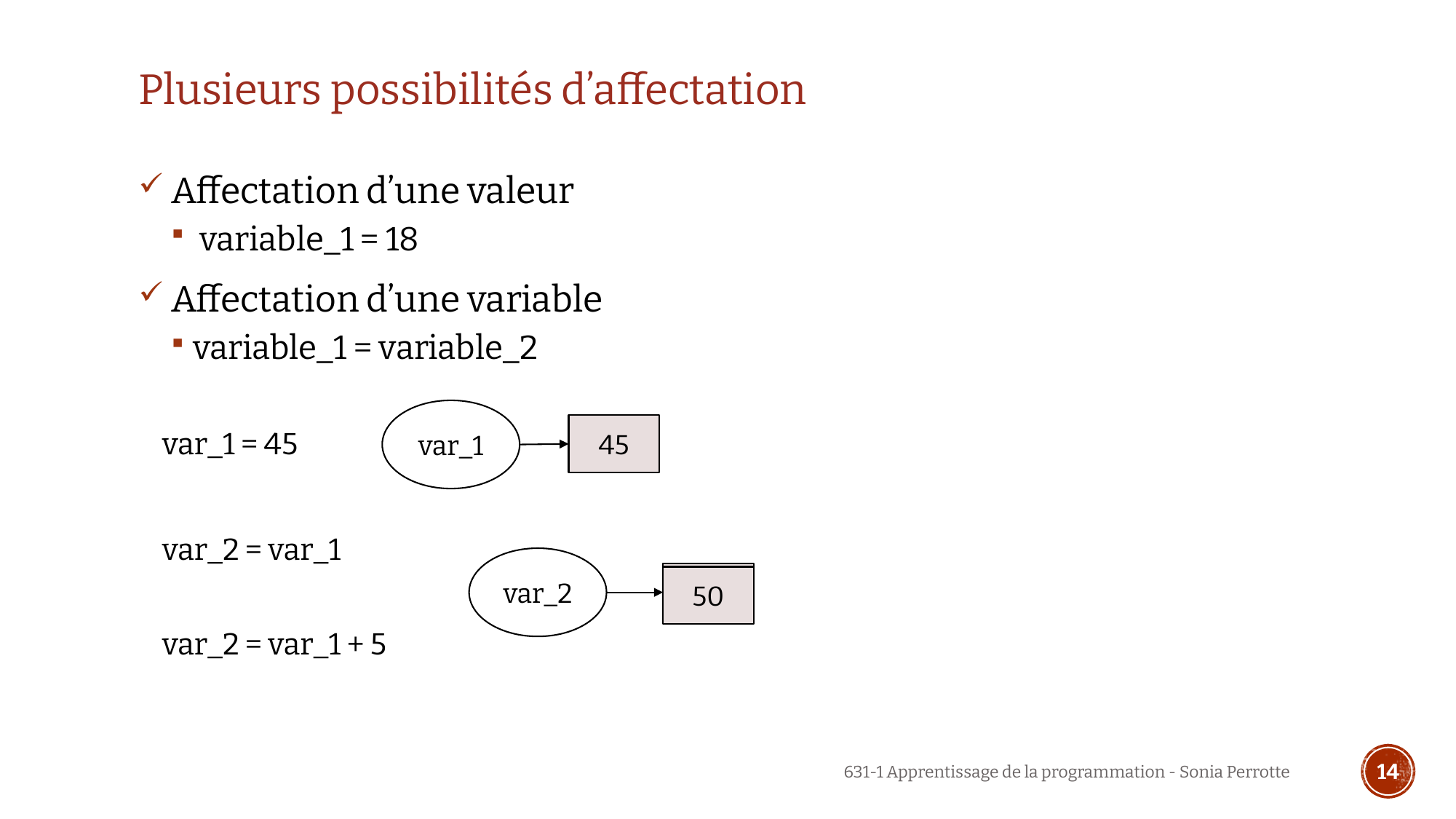

# Plusieurs possibilités d’affectation
 Affectation d’une valeur
 variable_1 = 18
 Affectation d’une variable
variable_1 = variable_2

var_1
45
var_1 = 45
var_2 = var_1
var_2
45
50
var_2 = var_1 + 5
631-1 Apprentissage de la programmation - Sonia Perrotte
14